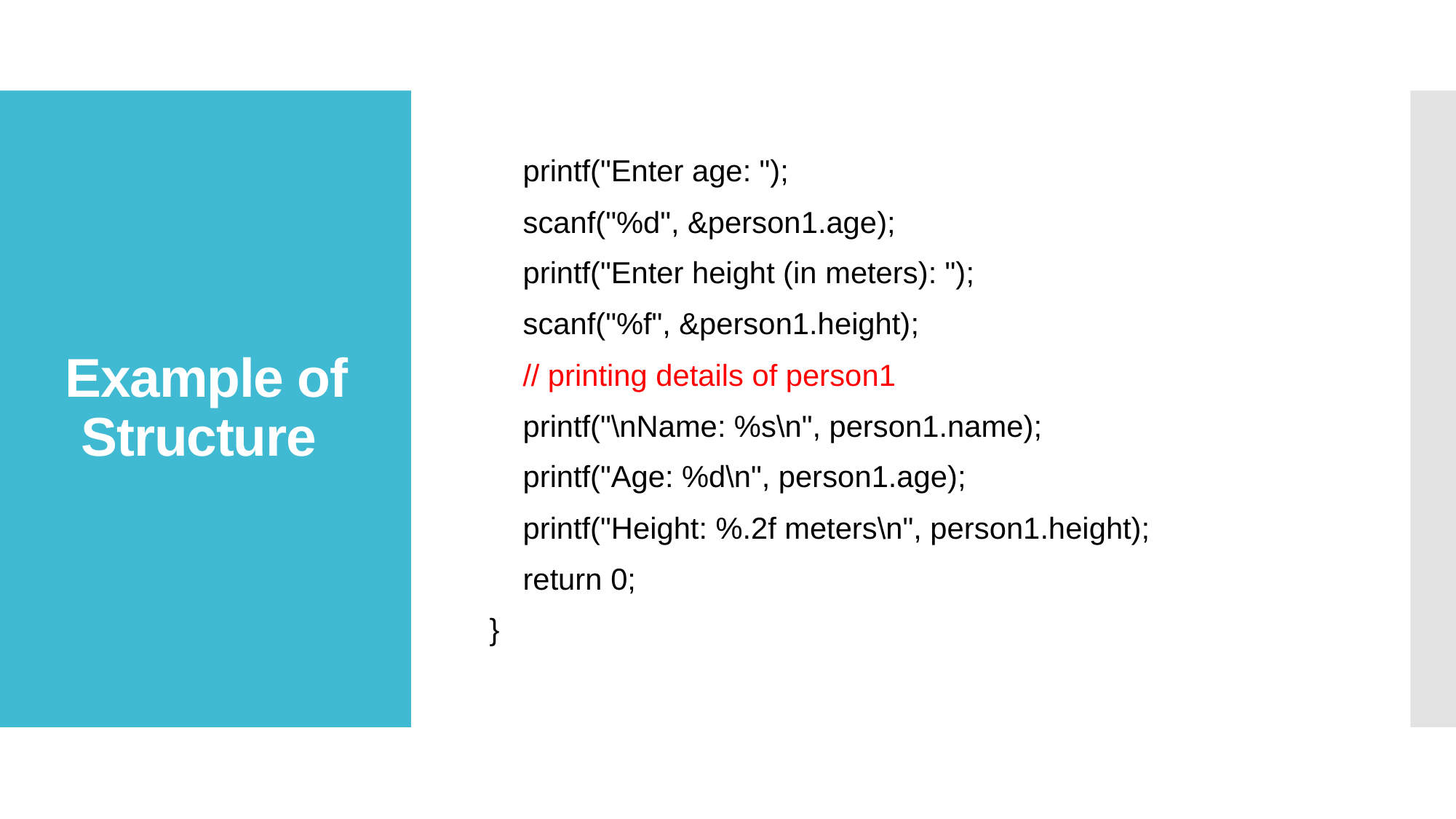

printf("Enter age: ");
    scanf("%d", &person1.age);
    printf("Enter height (in meters): ");
    scanf("%f", &person1.height);
    // printing details of person1
    printf("\nName: %s\n", person1.name);
    printf("Age: %d\n", person1.age);
    printf("Height: %.2f meters\n", person1.height);
    return 0;
}
# Example of Structure